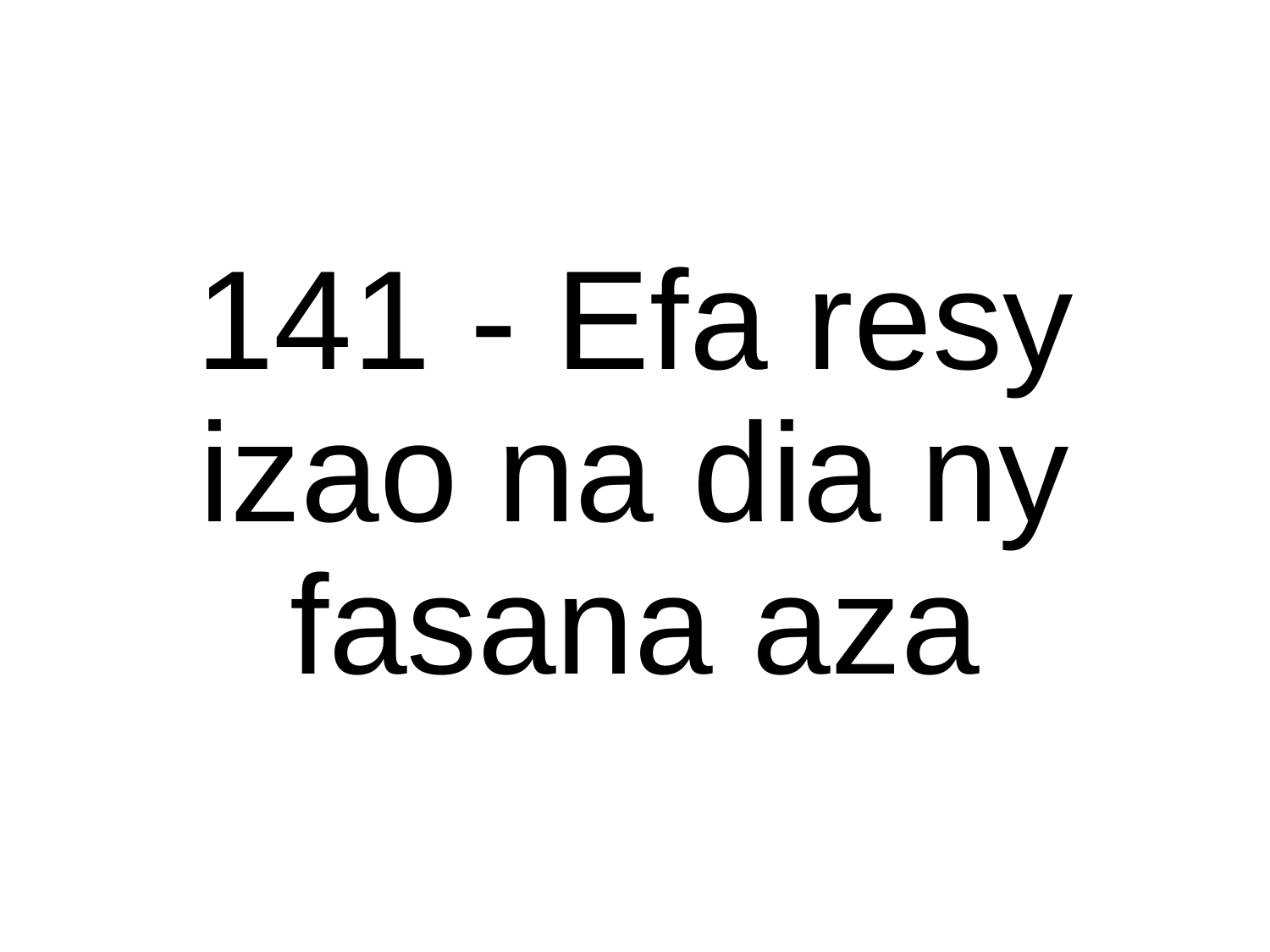

141 - Efa resy izao na dia ny fasana aza